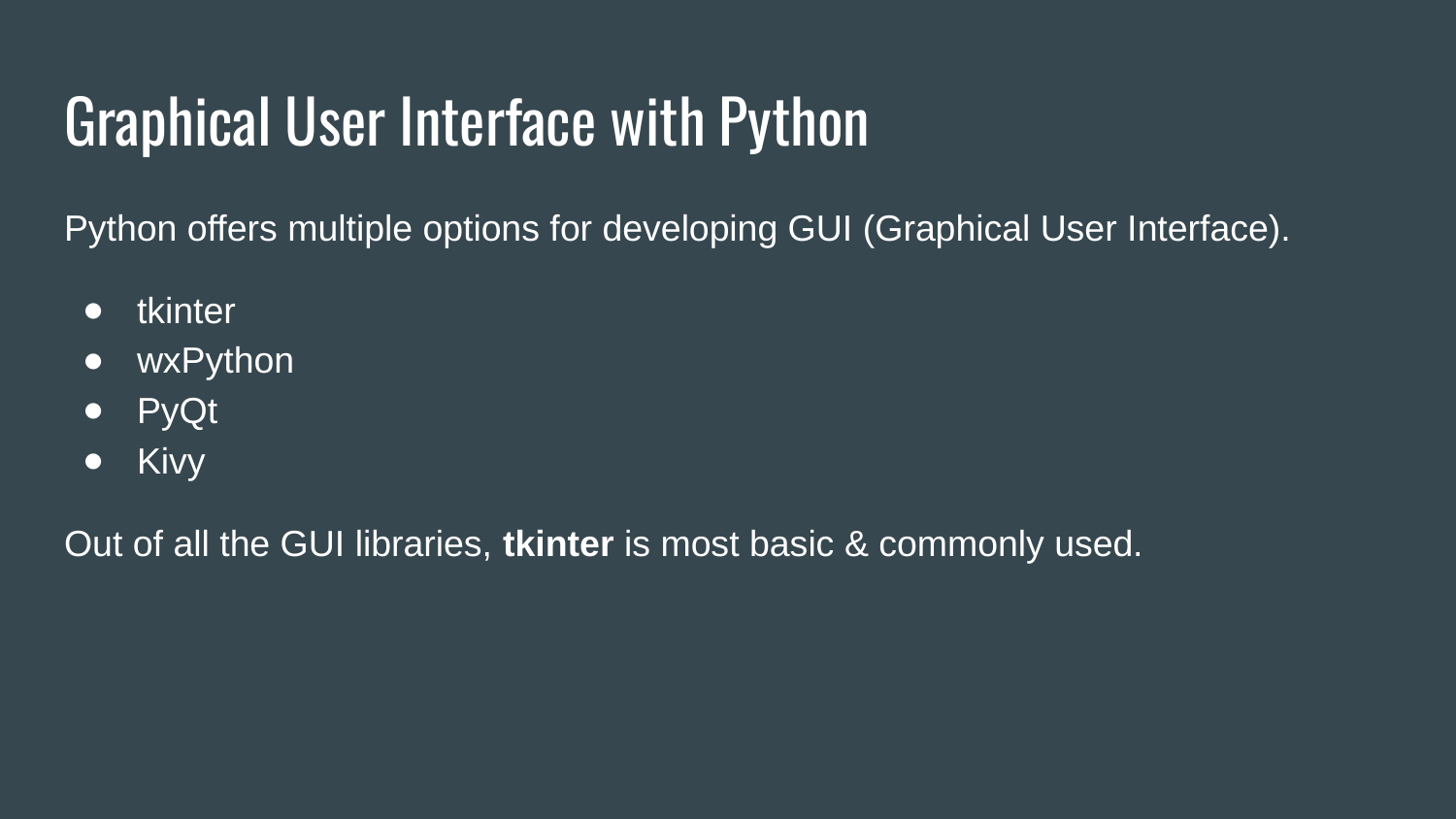

# Graphical User Interface with Python
Python offers multiple options for developing GUI (Graphical User Interface).
tkinter
wxPython
PyQt
Kivy
Out of all the GUI libraries, tkinter is most basic & commonly used.